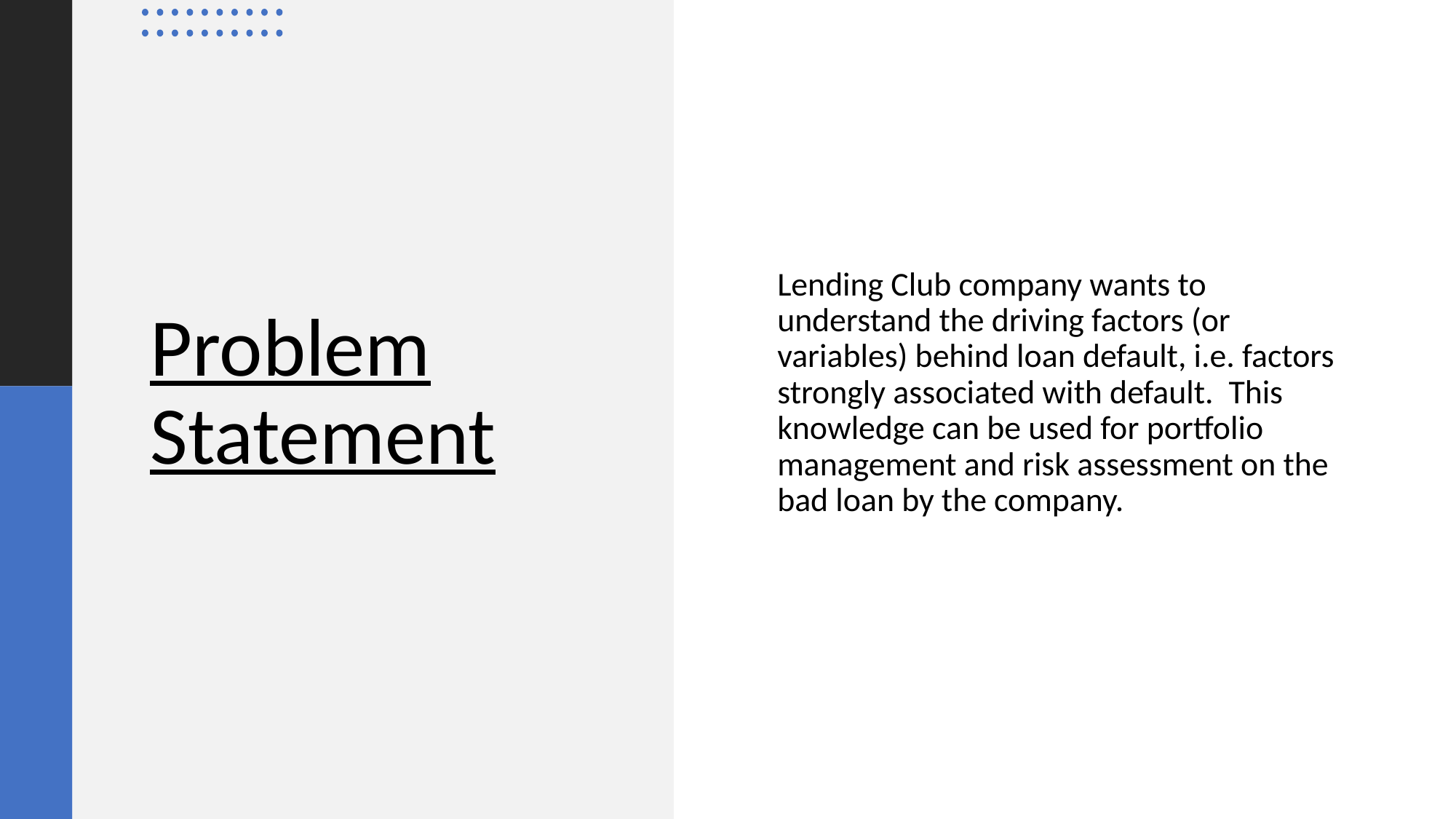

Lending Club company wants to understand the driving factors (or variables) behind loan default, i.e. factors strongly associated with default.  This knowledge can be used for portfolio management and risk assessment on the bad loan by the company.
# Problem Statement